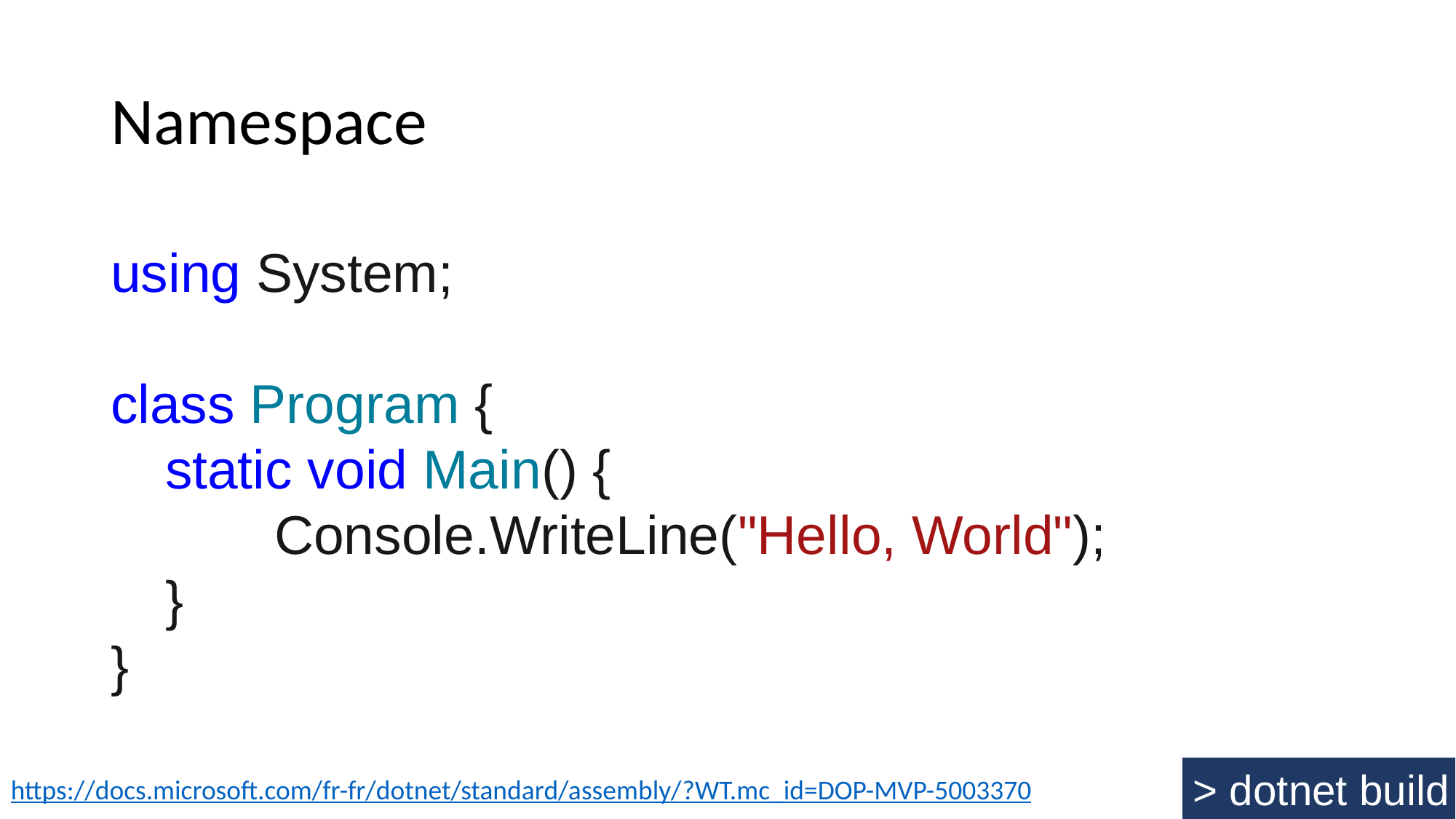

# Namespace
using System;

class Program {
static void Main() {
	Console.WriteLine("Hello, World");
}
}
> dotnet build
https://docs.microsoft.com/fr-fr/dotnet/standard/assembly/?WT.mc_id=DOP-MVP-5003370